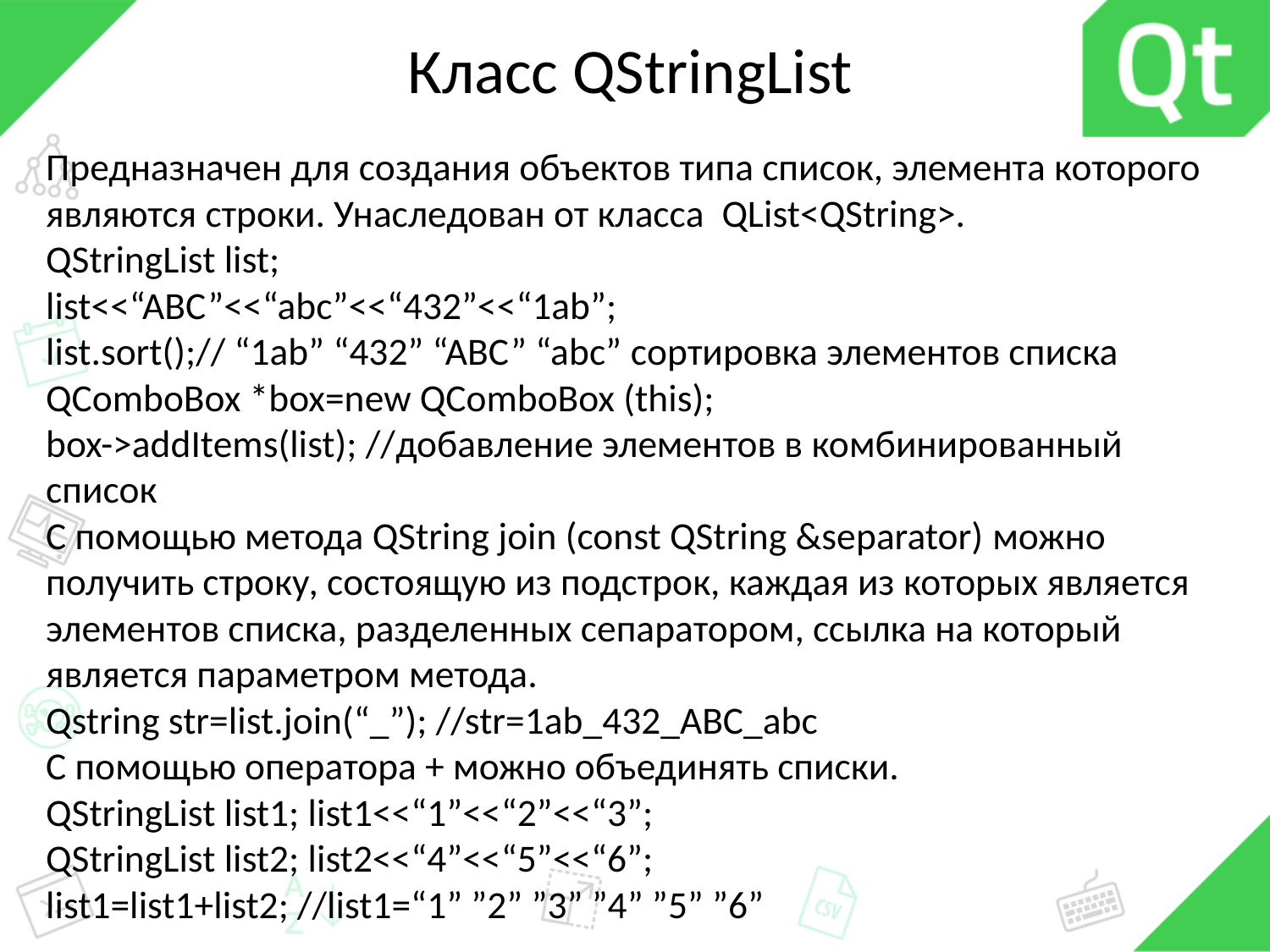

# Класс QStringList
Предназначен для создания объектов типа список, элемента которого являются строки. Унаследован от класса  QList<QString>.
QStringList list;
list<<“ABC”<<“abc”<<“432”<<“1ab”;
list.sort();// “1ab” “432” “ABC” “abc” сортировка элементов списка
QComboBox *box=new QComboBox (this);
box->addItems(list); //добавление элементов в комбинированный список
С помощью метода QString join (const QString &separator) можно получить строку, состоящую из подстрок, каждая из которых является элементов списка, разделенных сепаратором, ссылка на который является параметром метода.
Qstring str=list.join(“_”); //str=1ab_432_ABC_abc
С помощью оператора + можно объединять списки.
QStringList list1; list1<<“1”<<“2”<<“3”;
QStringList list2; list2<<“4”<<“5”<<“6”;
list1=list1+list2; //list1=“1” ”2” ”3” ”4” ”5” ”6”